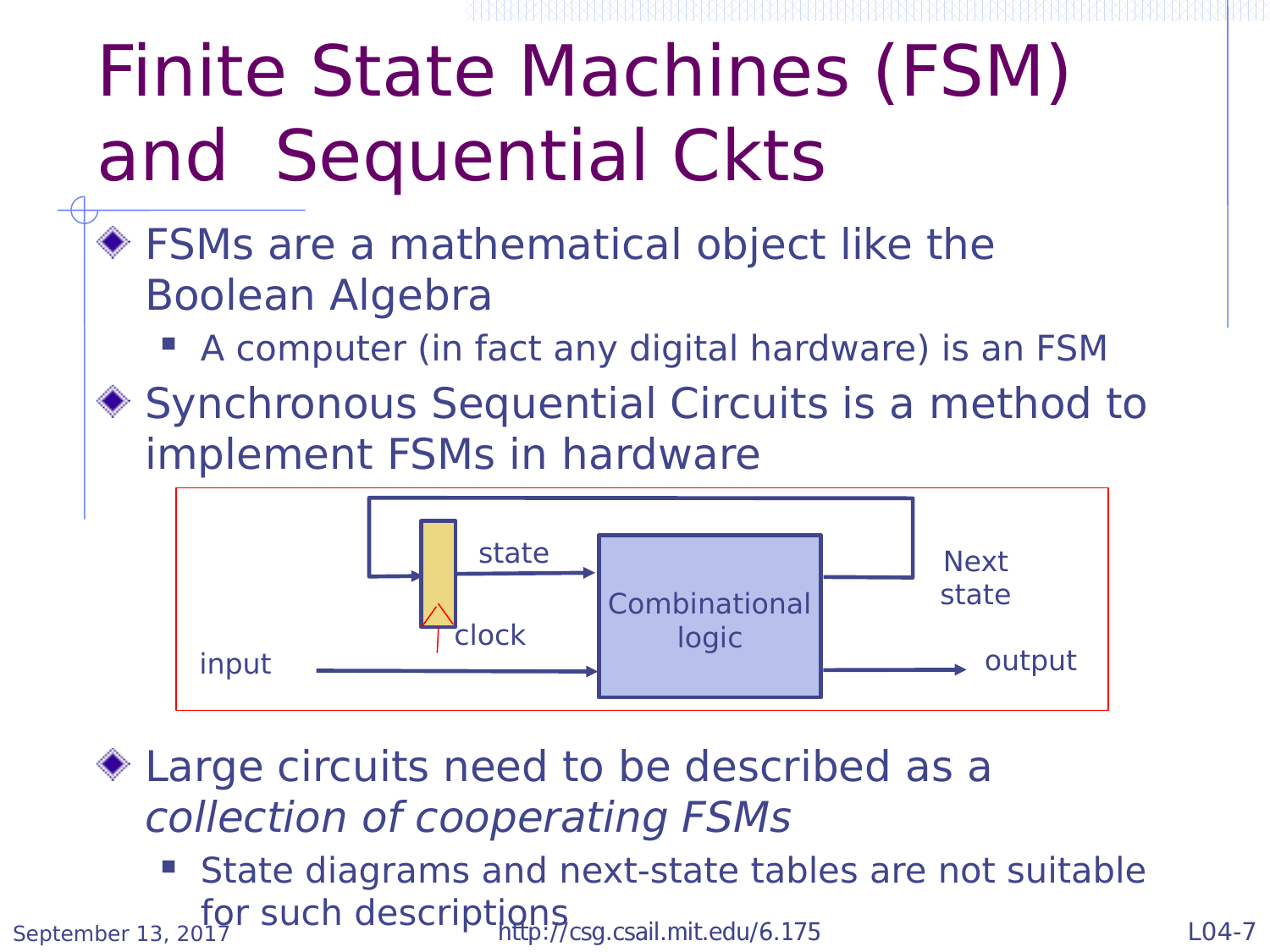

# Finite State Machines (FSM) and  Sequential Ckts
FSMs are a mathematical object like the Boolean Algebra
A computer (in fact any digital hardware) is an FSM
Synchronous Sequential Circuits is a method to implement FSMs in hardware

Large circuits need to be described as a collection of cooperating FSMs
State diagrams and next-state tables are not suitable for such descriptions

state

Next state
Combinational
logic
output
input
clock
September 13, 2017
http://csg.csail.mit.edu/6.175
L04-7